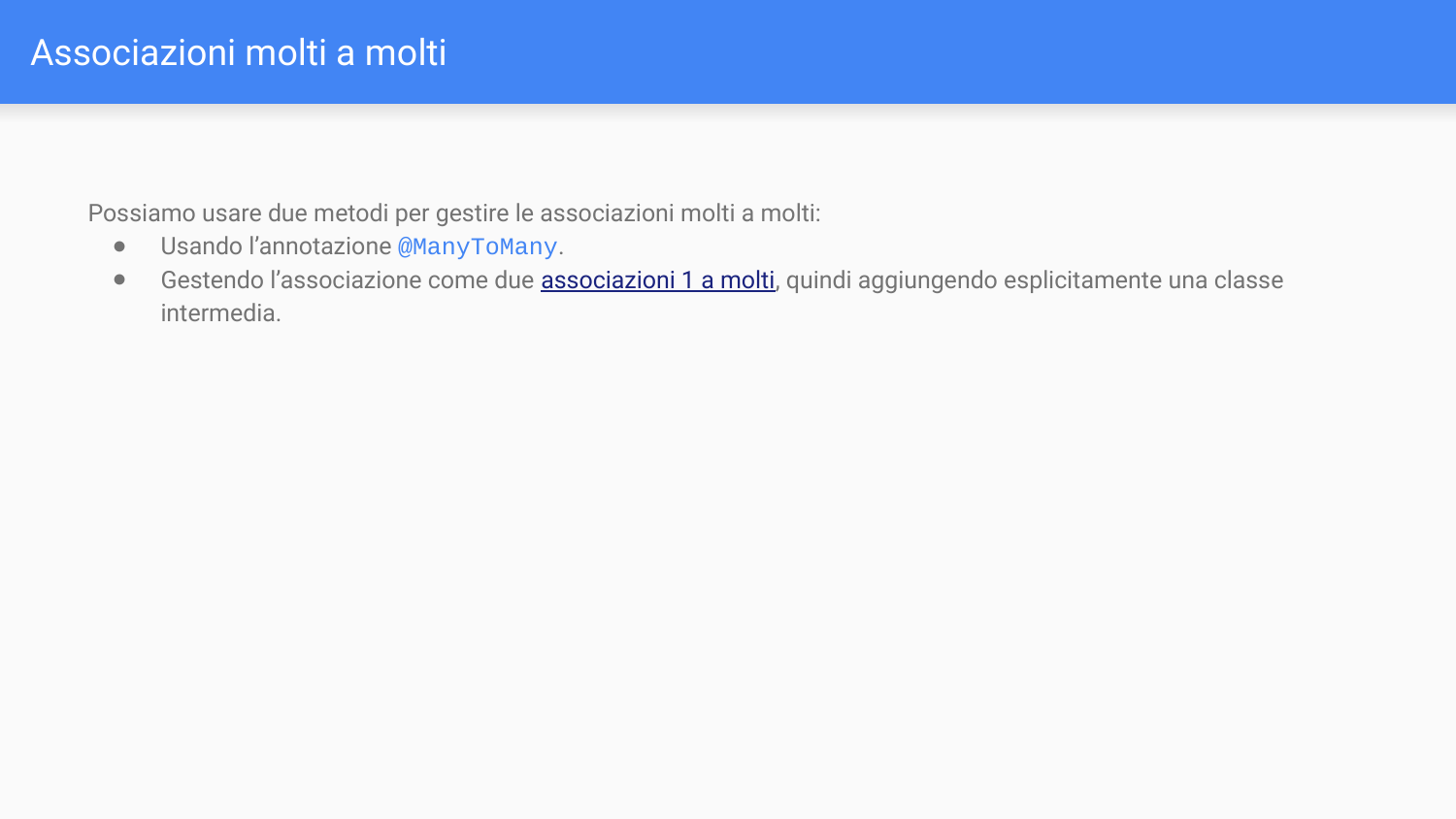

# Associazioni molti a molti
Possiamo usare due metodi per gestire le associazioni molti a molti:
Usando l’annotazione @ManyToMany.
Gestendo l’associazione come due associazioni 1 a molti, quindi aggiungendo esplicitamente una classe intermedia.